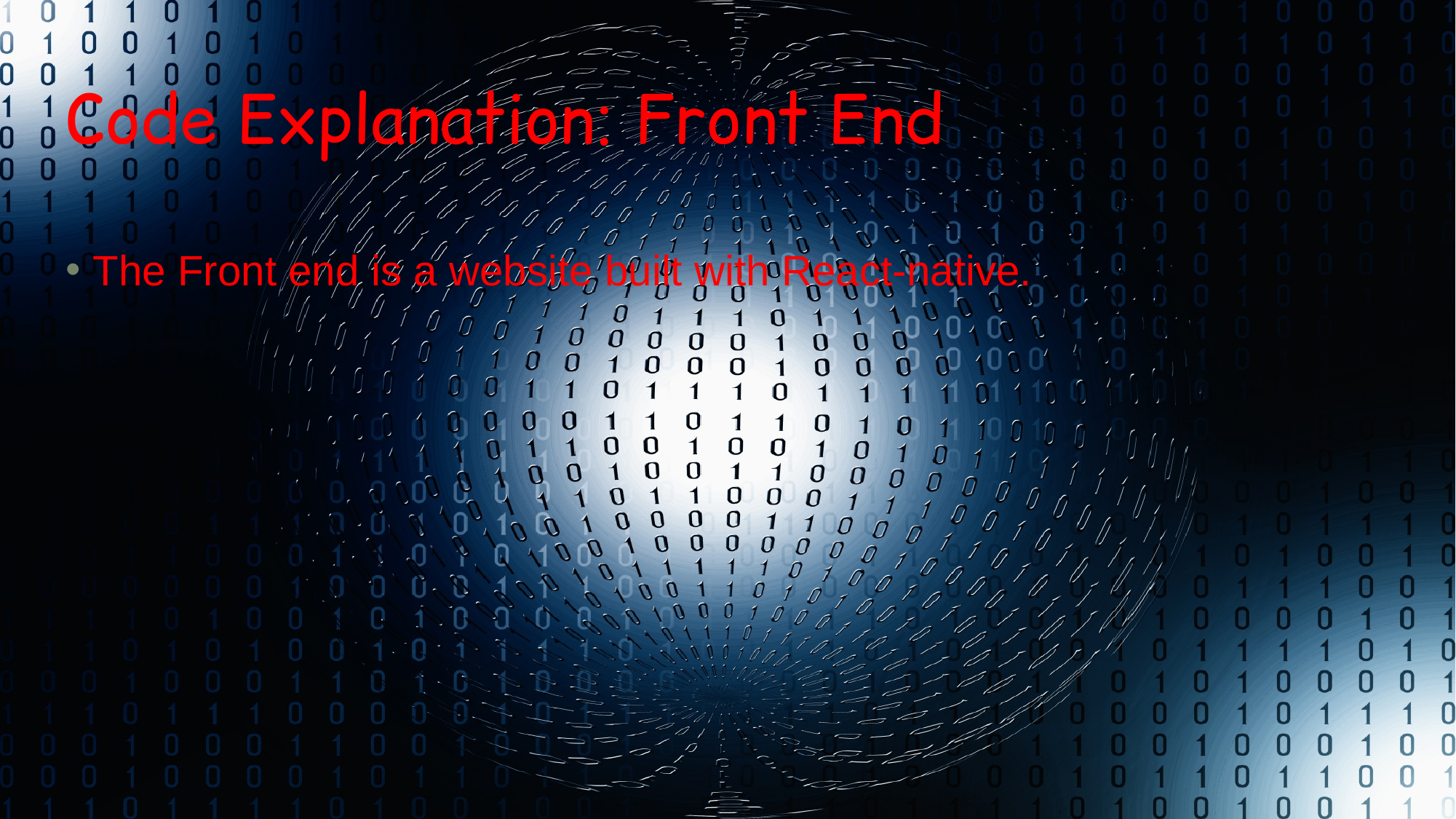

# Code Explanation: Front End
The Front end is a website built with React-native.